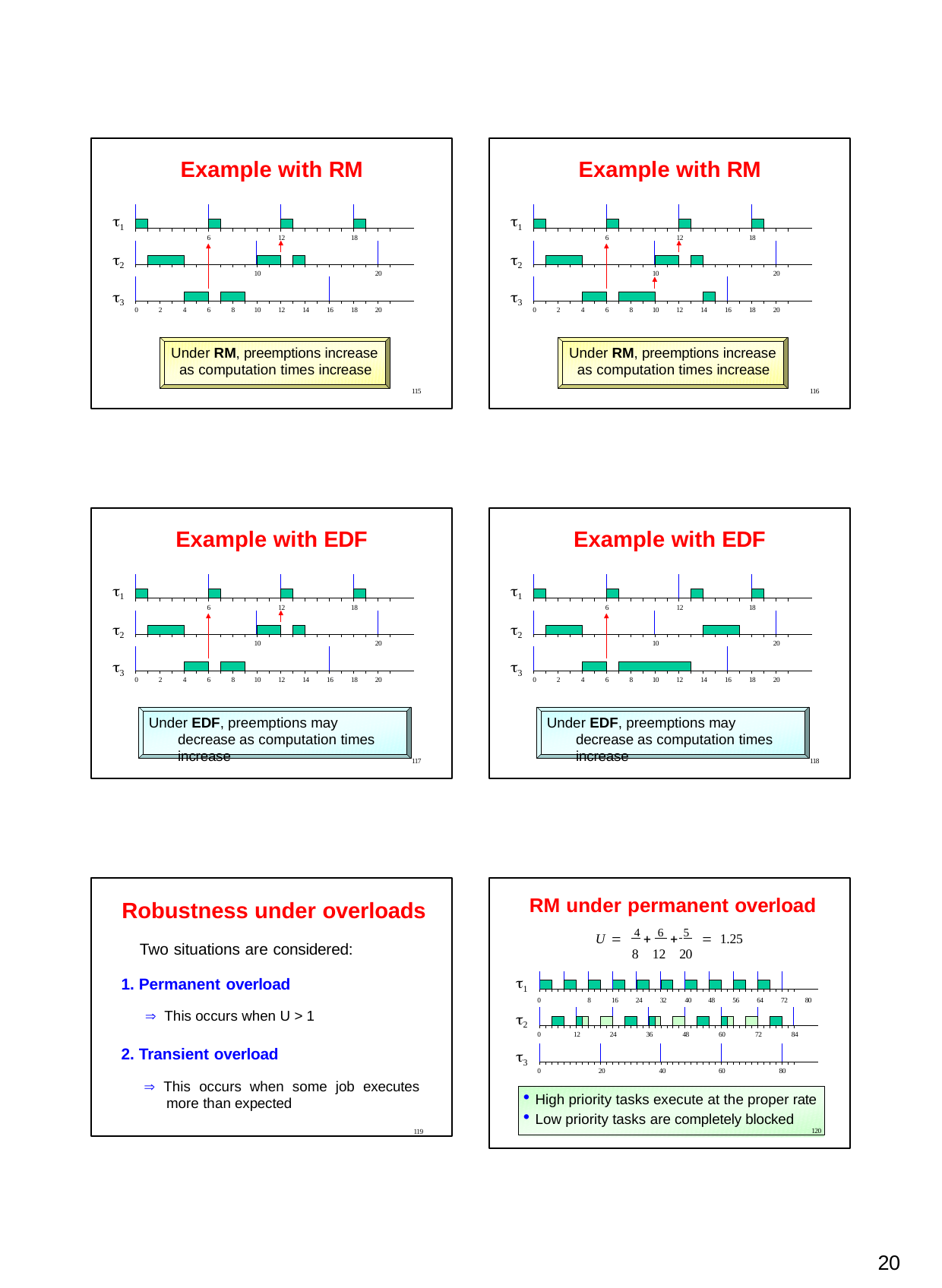

Example with RM
Example with RM

τ1

τ2

τ3
τ1

τ2

τ3

6
12
18
6
12
18
10
20
10
20

0
2
4
6
8
10	12
14	16	18	20
0
2
4
6
8
10	12
14	16	18	20

Under RM, preemptions increase as computation times increase
Under RM, preemptions increase as computation times increase
115
116

Example with EDF
Example with EDF

τ1

τ2

τ3
τ1

τ2

τ3

6
12
18
6
12
18

10
20
10
20
0
2
4
6
8
10	12
14	16	18	20
0
2
4
6
8
10	12
14	16	18	20

Under EDF, preemptions may decrease as computation times increase
Under EDF, preemptions may decrease as computation times increase
117
118
Robustness under overloads
Two situations are considered:
Permanent overload
⇒ This occurs when U > 1

Transient overload
⇒ This occurs when some job executes more than expected
119

RM under permanent overload
U =  4 +  6  + 5  = 1.25
8  12  20
τ1
0	8	16	24	32	40	48	56	64	72	80

τ2

τ3
0
12	24
36
48
60
72
84
0	20	40	60	80
High priority tasks execute at the proper rate
Low priority tasks are completely blocked
120
20